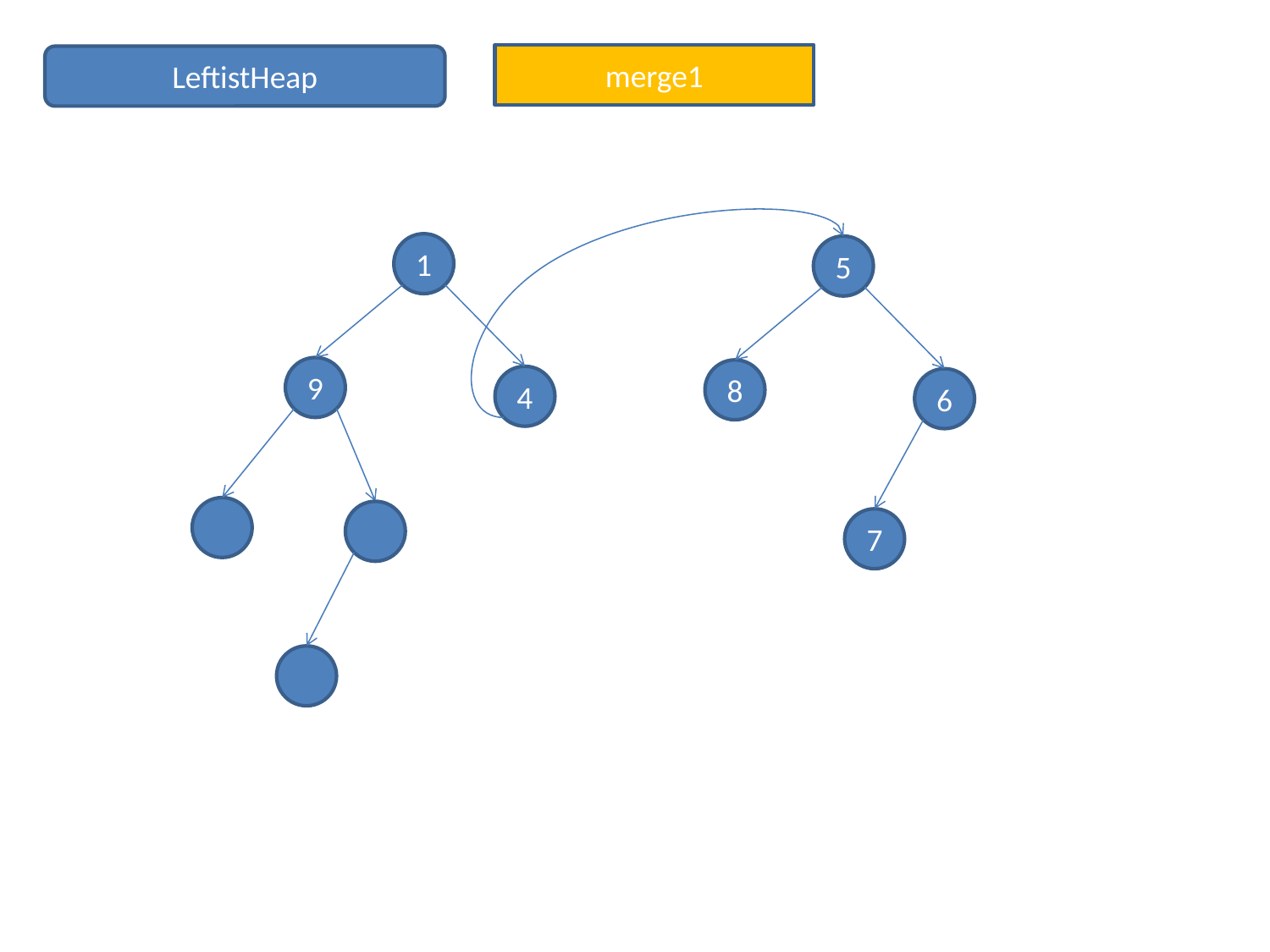

merge1
LeftistHeap
1
5
9
8
4
6

7